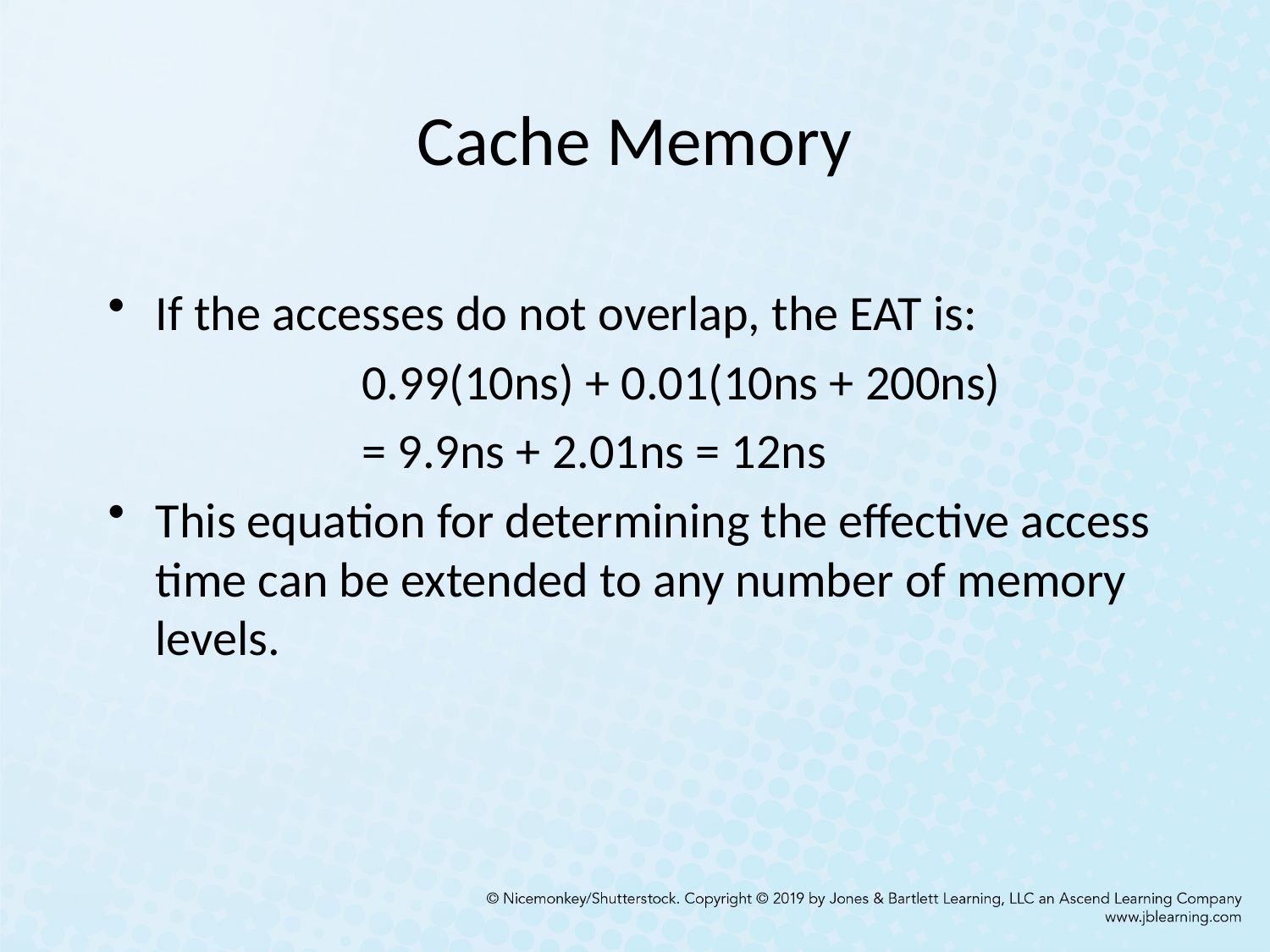

# Cache Memory
If the accesses do not overlap, the EAT is:
		0.99(10ns) + 0.01(10ns + 200ns)
		= 9.9ns + 2.01ns = 12ns
This equation for determining the effective access time can be extended to any number of memory levels.